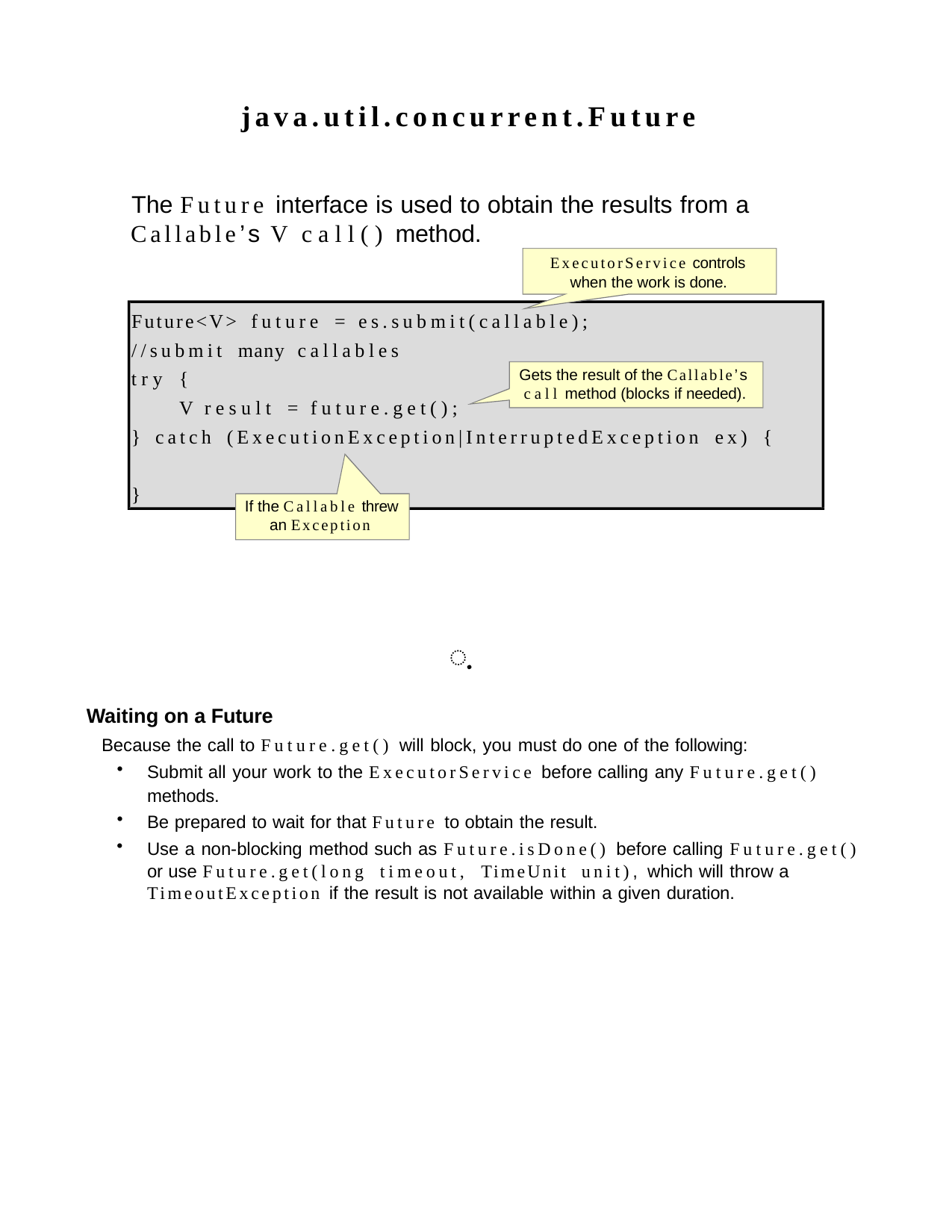

java.util.concurrent.Future

The Future interface is used to obtain the results from a
Callable’s V  call() method.
ExecutorService controls when the work is done.

Future<V> future = es.submit(callable);
//submit many callables
Gets the result of the Callable’s
try {
V result = future.get();

call method (blocks if needed).
} catch (ExecutionException|InterruptedException ex) {

}
If the Callable threw an Exception
ฺ

Waiting on a Future
Because the call to Future.get() will block, you must do one of the following:
Submit all your work to the ExecutorService before calling any Future.get()
methods.
Be prepared to wait for that Future to obtain the result.
Use a non-blocking method such as Future.isDone() before calling Future.get() or use Future.get(long  timeout,  TimeUnit  unit), which will throw a TimeoutException if the result is not available within a given duration.